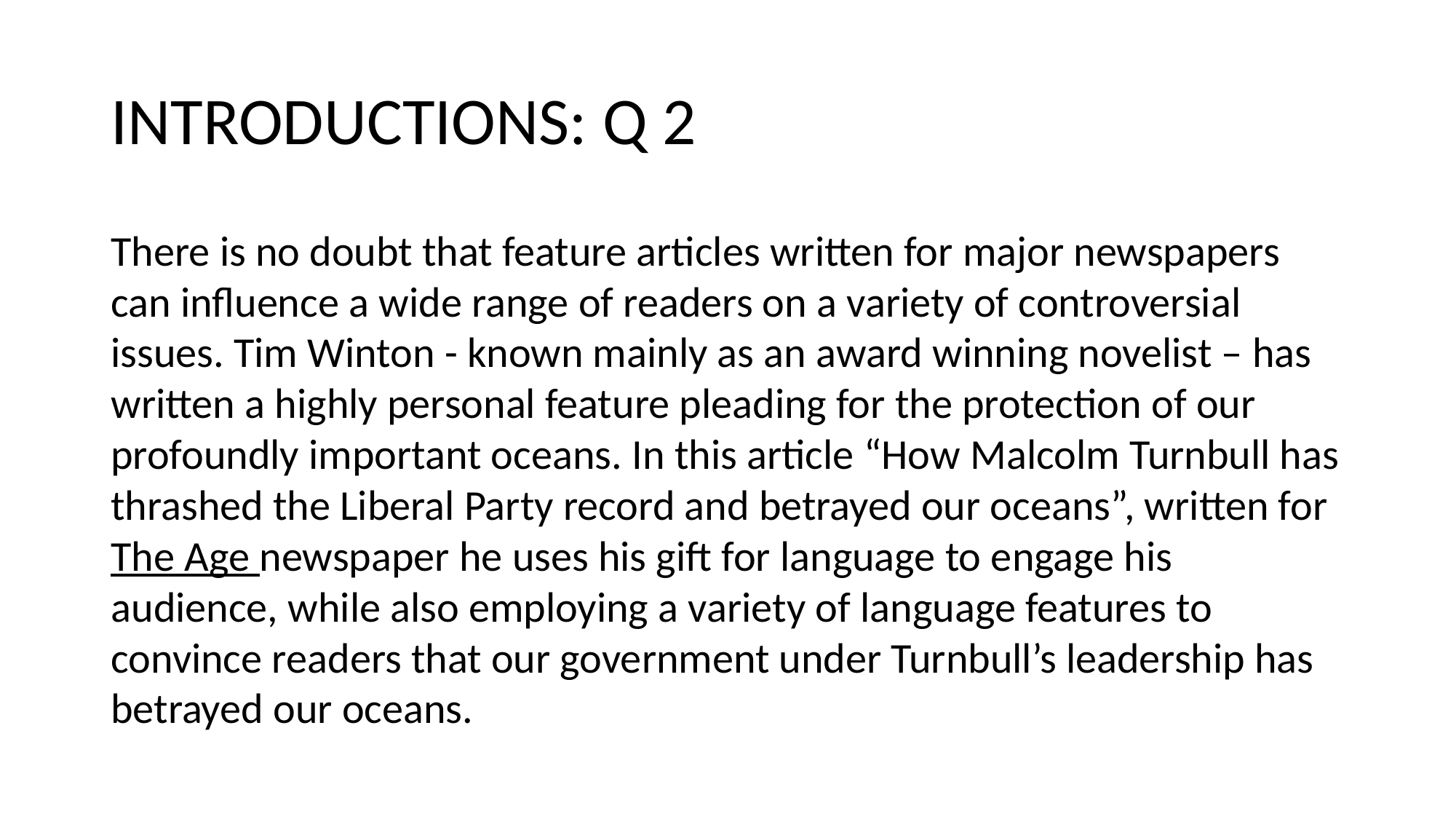

# INTRODUCTIONS: Q 2
There is no doubt that feature articles written for major newspapers can influence a wide range of readers on a variety of controversial issues. Tim Winton - known mainly as an award winning novelist – has written a highly personal feature pleading for the protection of our profoundly important oceans. In this article “How Malcolm Turnbull has thrashed the Liberal Party record and betrayed our oceans”, written for The Age newspaper he uses his gift for language to engage his audience, while also employing a variety of language features to convince readers that our government under Turnbull’s leadership has betrayed our oceans.